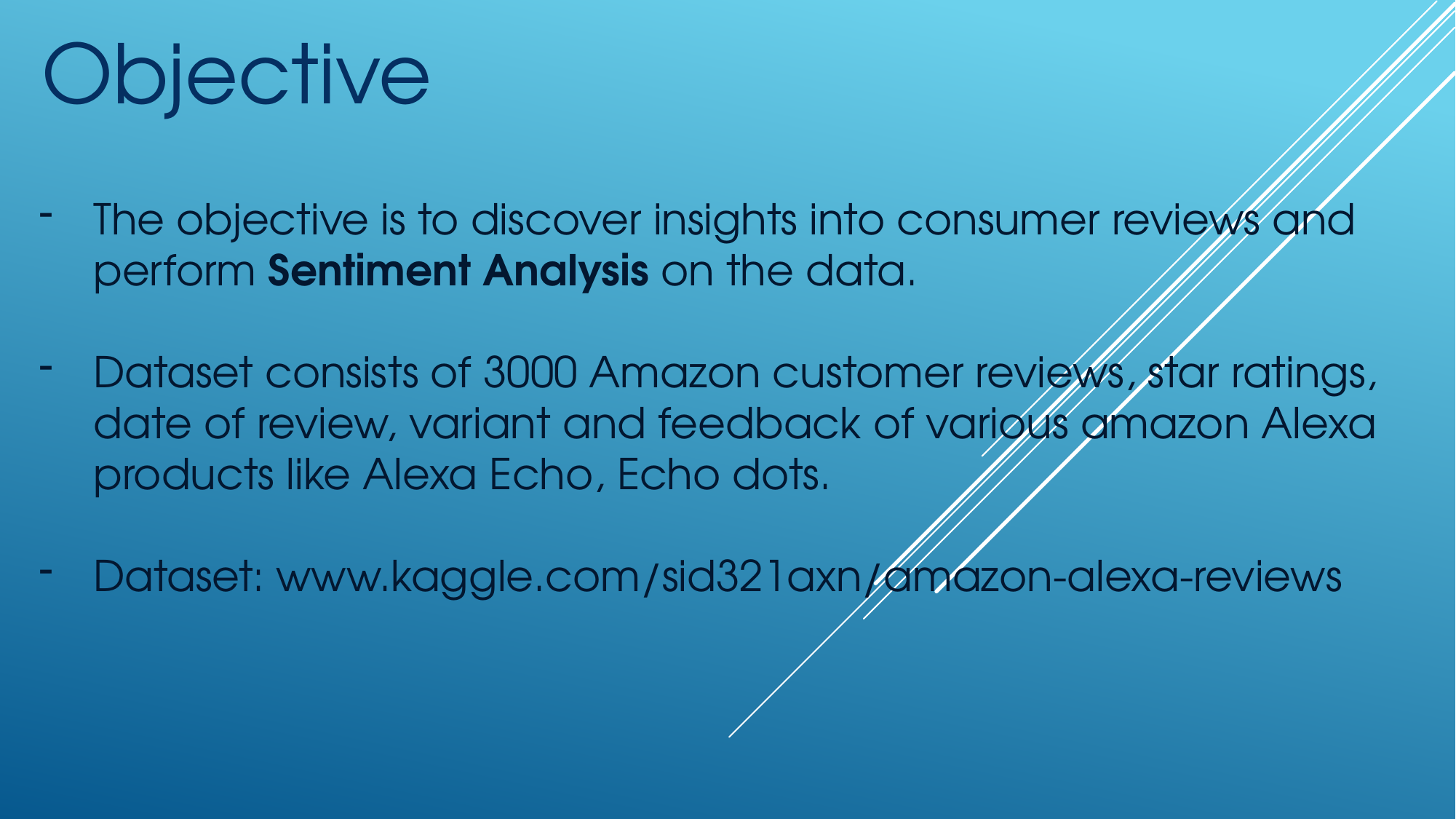

Objective

The objective is to discover insights into consumer reviews and perform Sentiment Analysis on the data.

Dataset consists of 3000 Amazon customer reviews, star ratings, date of review, variant and feedback of various amazon Alexa products like Alexa Echo, Echo dots.

Dataset: www.kaggle.com/sid321axn/amazon-alexa-reviews